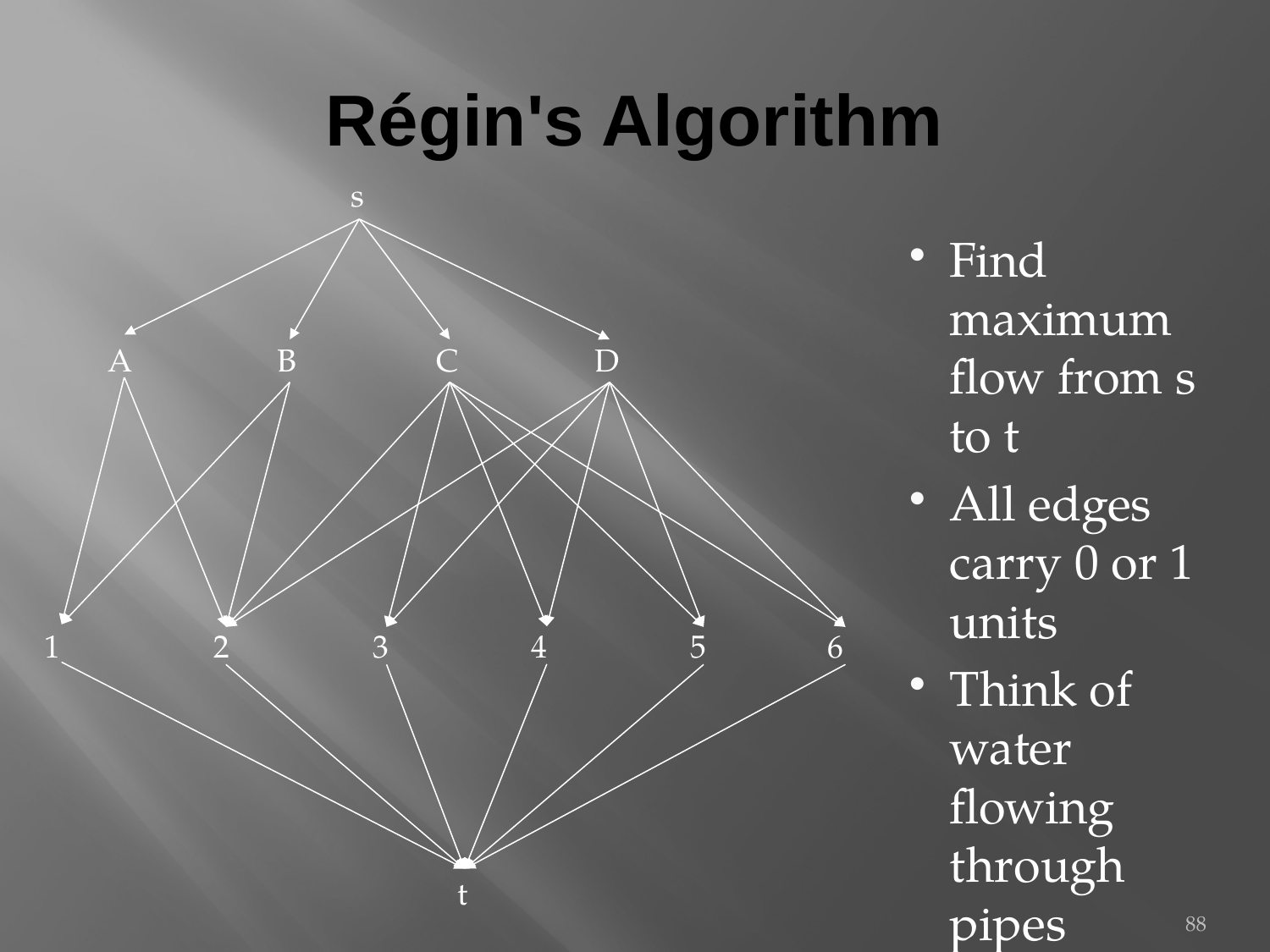

# Régin's Algorithm
s
Find maximum flow from s to t
All edges carry 0 or 1 units
Think of water flowing through pipes
A
B
C
D
1
2
3
4
5
6
t
88